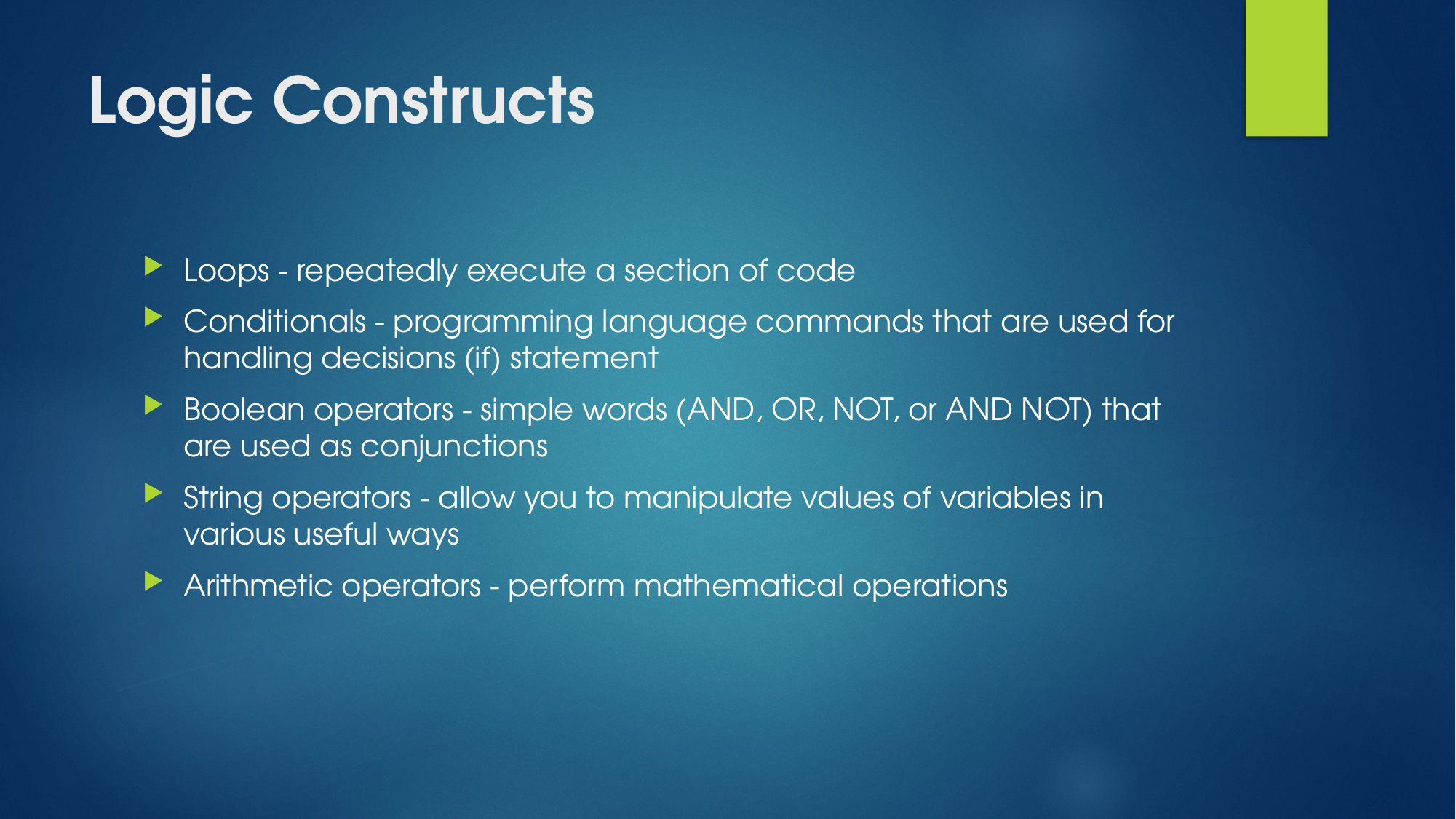

# Logic Constructs
Loops - repeatedly execute a section of code
Conditionals - programming language commands that are used for handling decisions (if) statement
Boolean operators - simple words (AND, OR, NOT, or AND NOT) that are used as conjunctions
String operators - allow you to manipulate values of variables in various useful ways
Arithmetic operators - perform mathematical operations